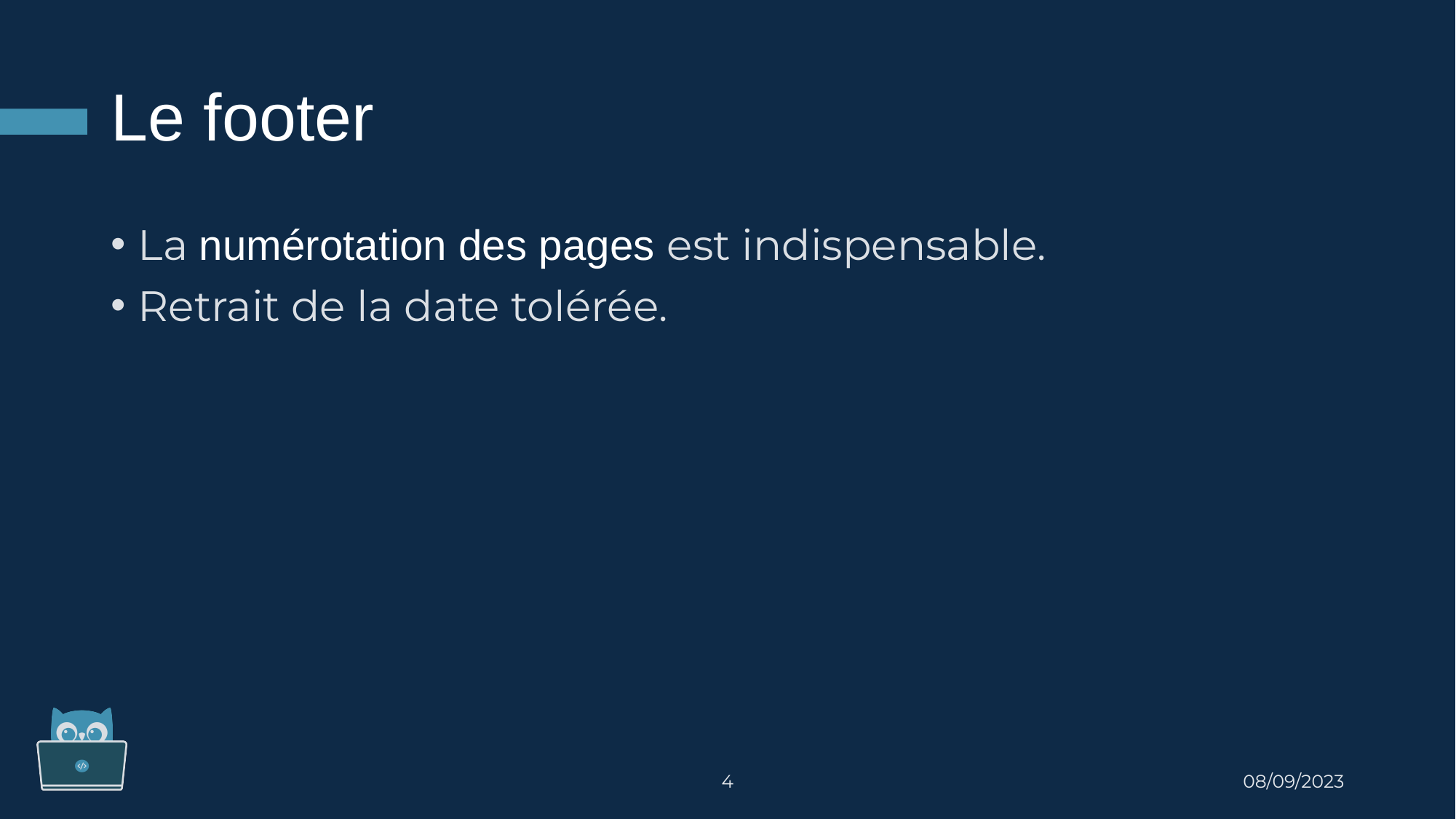

# Le footer
La numérotation des pages est indispensable.
Retrait de la date tolérée.
4
08/09/2023